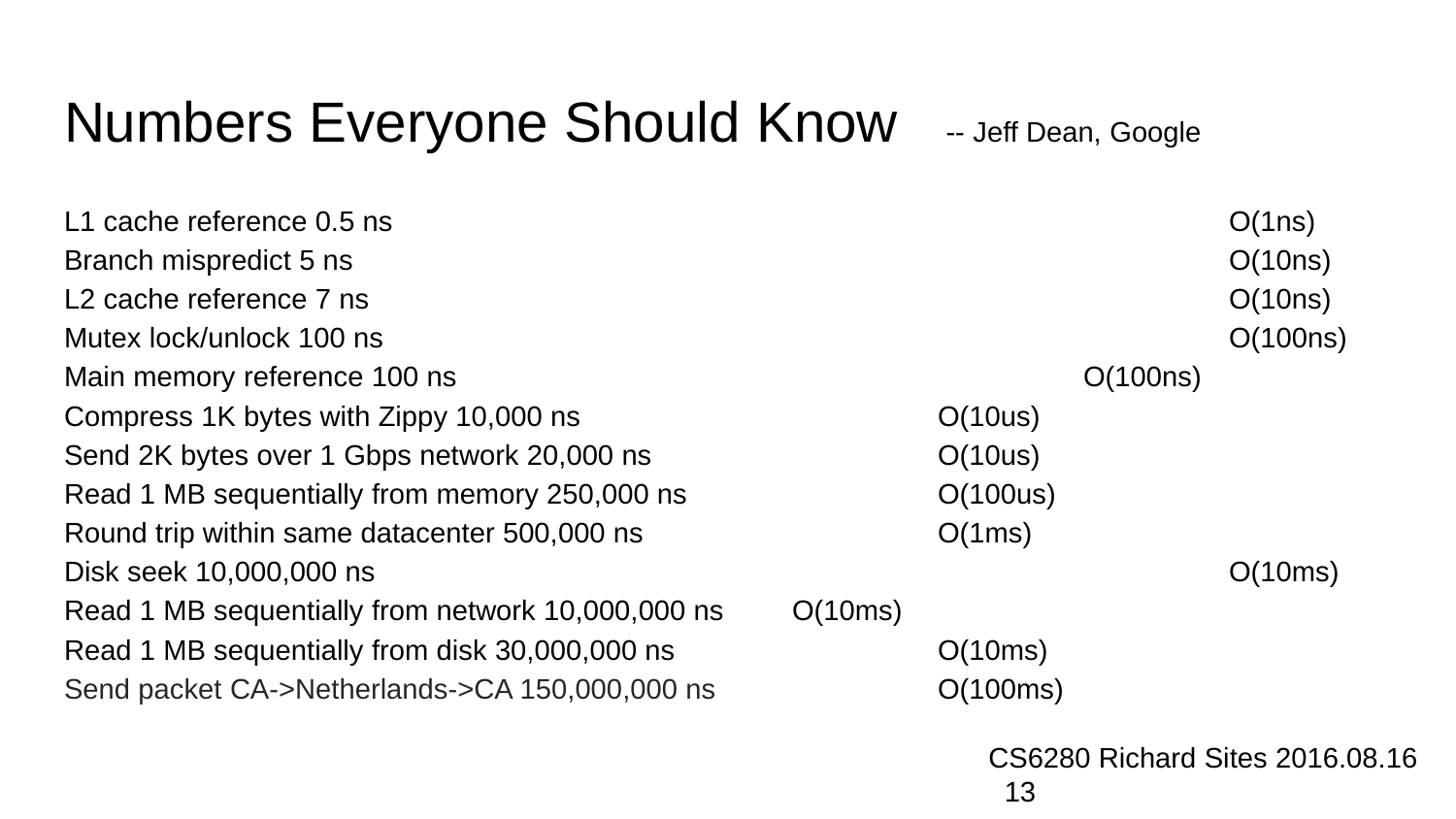

# Numbers Everyone Should Know   -- Jeff Dean, Google
L1 cache reference 0.5 ns						O(1ns)
Branch mispredict 5 ns							O(10ns)
L2 cache reference 7 ns						O(10ns)
Mutex lock/unlock 100 ns						O(100ns)
Main memory reference 100 ns					O(100ns)
Compress 1K bytes with Zippy 10,000 ns			O(10us)
Send 2K bytes over 1 Gbps network 20,000 ns		O(10us)
Read 1 MB sequentially from memory 250,000 ns		O(100us)
Round trip within same datacenter 500,000 ns			O(1ms)
Disk seek 10,000,000 ns						O(10ms)
Read 1 MB sequentially from network 10,000,000 ns	O(10ms)
Read 1 MB sequentially from disk 30,000,000 ns		O(10ms)
Send packet CA->Netherlands->CA 150,000,000 ns		O(100ms)

CS6280 Richard Sites 2016.08.16   13